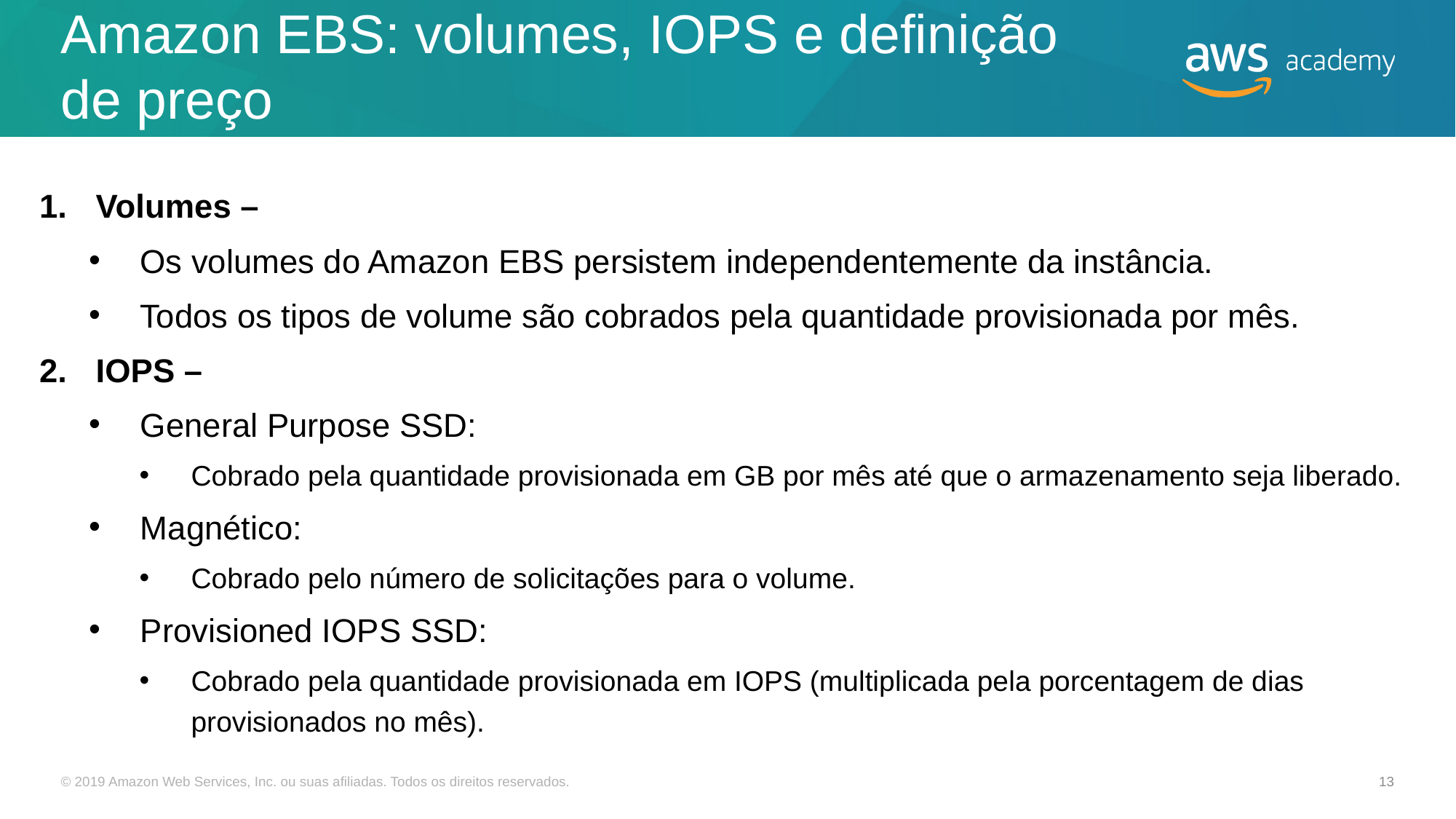

# Amazon EBS: volumes, IOPS e definição de preço
Volumes –
Os volumes do Amazon EBS persistem independentemente da instância.
Todos os tipos de volume são cobrados pela quantidade provisionada por mês.
IOPS –
General Purpose SSD:
Cobrado pela quantidade provisionada em GB por mês até que o armazenamento seja liberado.
Magnético:
Cobrado pelo número de solicitações para o volume.
Provisioned IOPS SSD:
Cobrado pela quantidade provisionada em IOPS (multiplicada pela porcentagem de dias provisionados no mês).
© 2019 Amazon Web Services, Inc. ou suas afiliadas. Todos os direitos reservados.
13